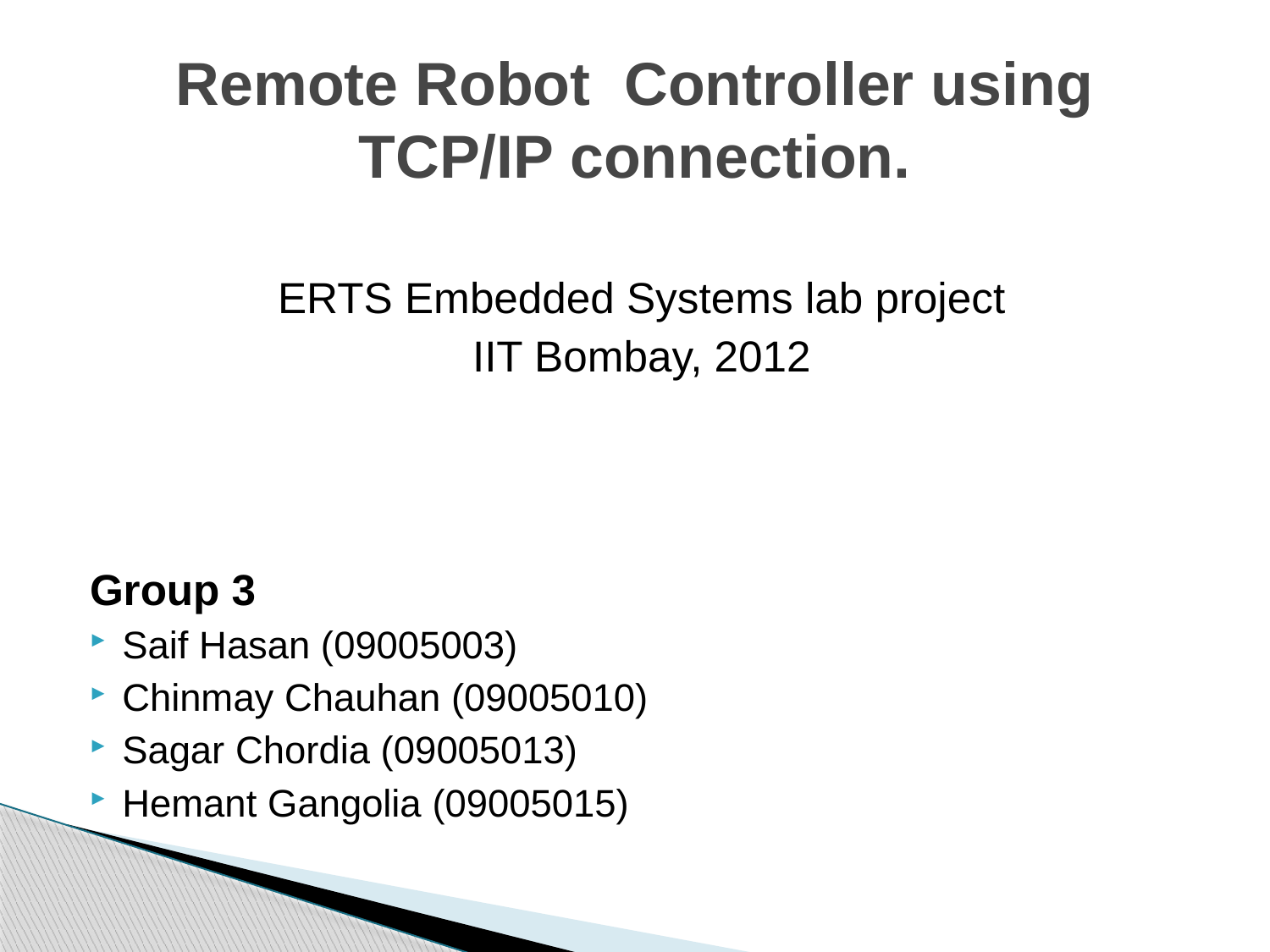

# Remote Robot  Controller using TCP/IP connection.

ERTS Embedded Systems lab project
IIT Bombay, 2012

Group 3
Saif Hasan (09005003)
Chinmay Chauhan (09005010)
Sagar Chordia (09005013)
Hemant Gangolia (09005015)